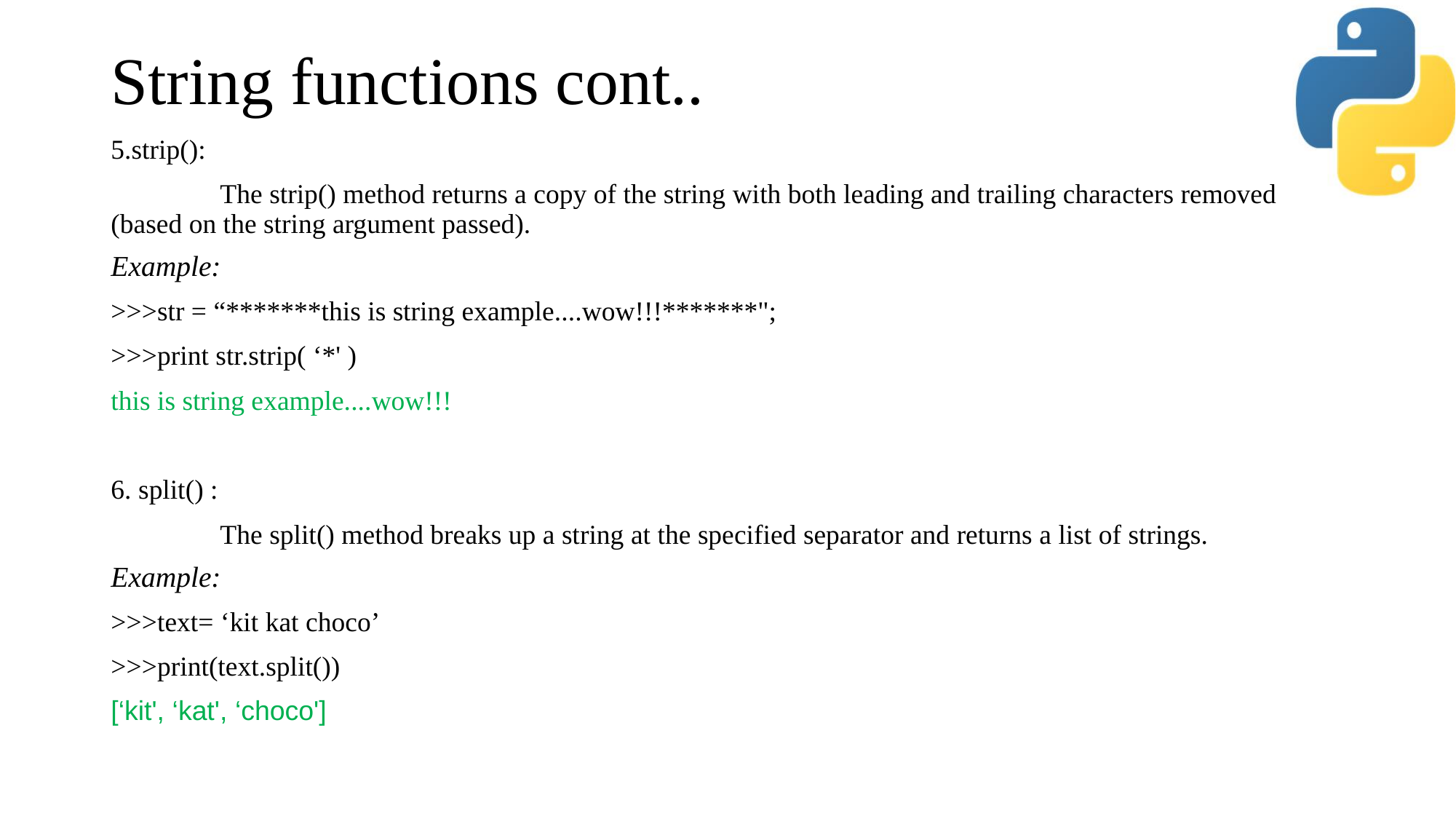

# String functions cont..
5.strip():
	The strip() method returns a copy of the string with both leading and trailing characters removed (based on the string argument passed).
Example:
>>>str = “*******this is string example....wow!!!*******";
>>>print str.strip( ‘*' )
this is string example....wow!!!

6. split() :
	The split() method breaks up a string at the specified separator and returns a list of strings.
Example:
>>>text= ‘kit kat choco’
>>>print(text.split())
[‘kit', ‘kat', ‘choco']